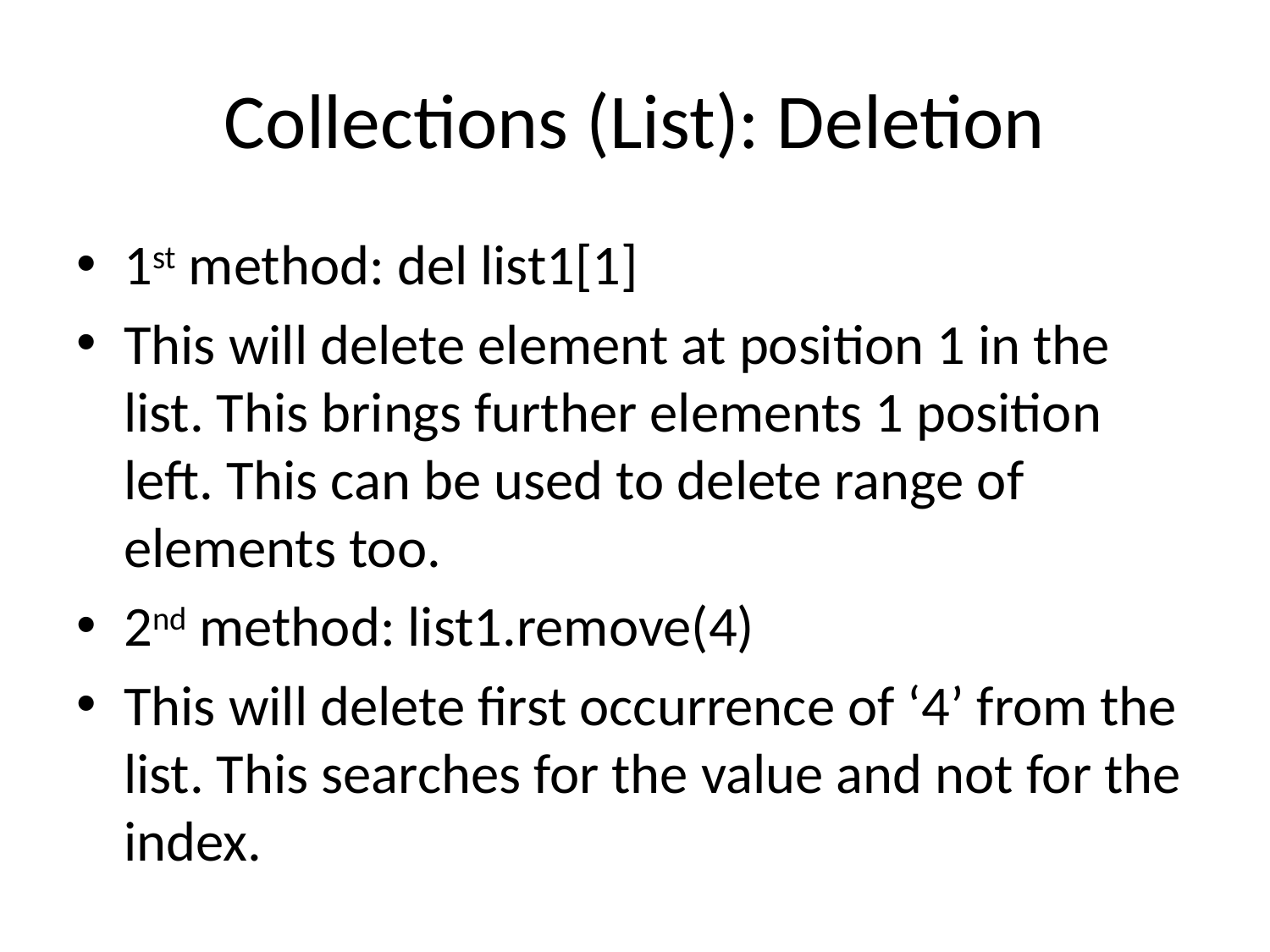

# Collections (List): Deletion
1st method: del list1[1]
This will delete element at position 1 in the list. This brings further elements 1 position left. This can be used to delete range of elements too.
2nd method: list1.remove(4)
This will delete first occurrence of ‘4’ from the list. This searches for the value and not for the index.